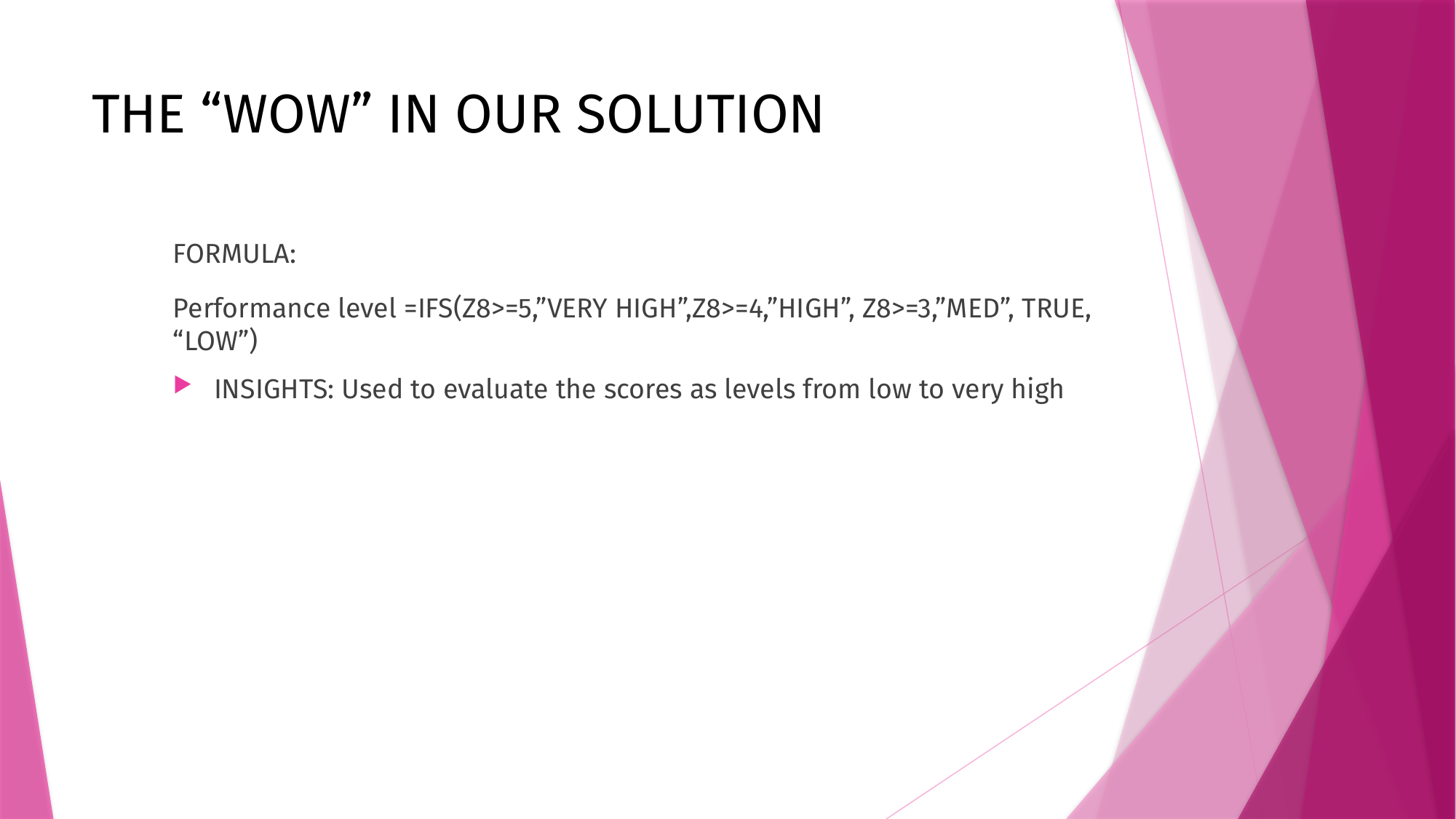

# THE “WOW” IN OUR SOLUTION
FORMULA:
Performance level =IFS(Z8>=5,”VERY HIGH”,Z8>=4,”HIGH”, Z8>=3,”MED”, TRUE, “LOW”)
INSIGHTS: Used to evaluate the scores as levels from low to very high